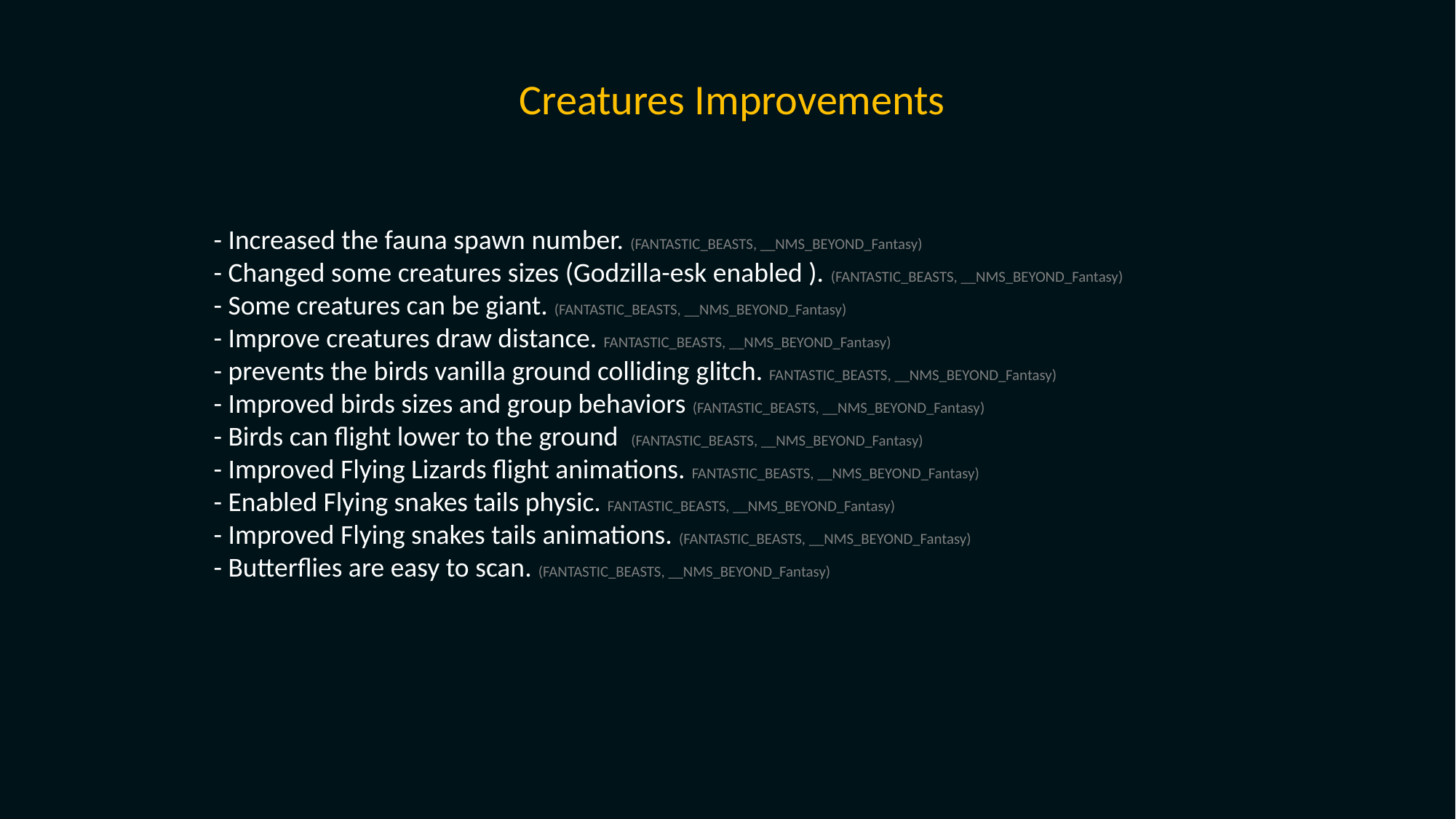

Creatures Improvements
- Increased the fauna spawn number. (FANTASTIC_BEASTS, __NMS_BEYOND_Fantasy)
- Changed some creatures sizes (Godzilla-esk enabled ). (FANTASTIC_BEASTS, __NMS_BEYOND_Fantasy)
- Some creatures can be giant. (FANTASTIC_BEASTS, __NMS_BEYOND_Fantasy)
- Improve creatures draw distance. FANTASTIC_BEASTS, __NMS_BEYOND_Fantasy)
- prevents the birds vanilla ground colliding glitch. FANTASTIC_BEASTS, __NMS_BEYOND_Fantasy)
- Improved birds sizes and group behaviors (FANTASTIC_BEASTS, __NMS_BEYOND_Fantasy)
- Birds can flight lower to the ground  (FANTASTIC_BEASTS, __NMS_BEYOND_Fantasy)
- Improved Flying Lizards flight animations. FANTASTIC_BEASTS, __NMS_BEYOND_Fantasy)
- Enabled Flying snakes tails physic. FANTASTIC_BEASTS, __NMS_BEYOND_Fantasy)
- Improved Flying snakes tails animations. (FANTASTIC_BEASTS, __NMS_BEYOND_Fantasy)
- Butterflies are easy to scan. (FANTASTIC_BEASTS, __NMS_BEYOND_Fantasy)